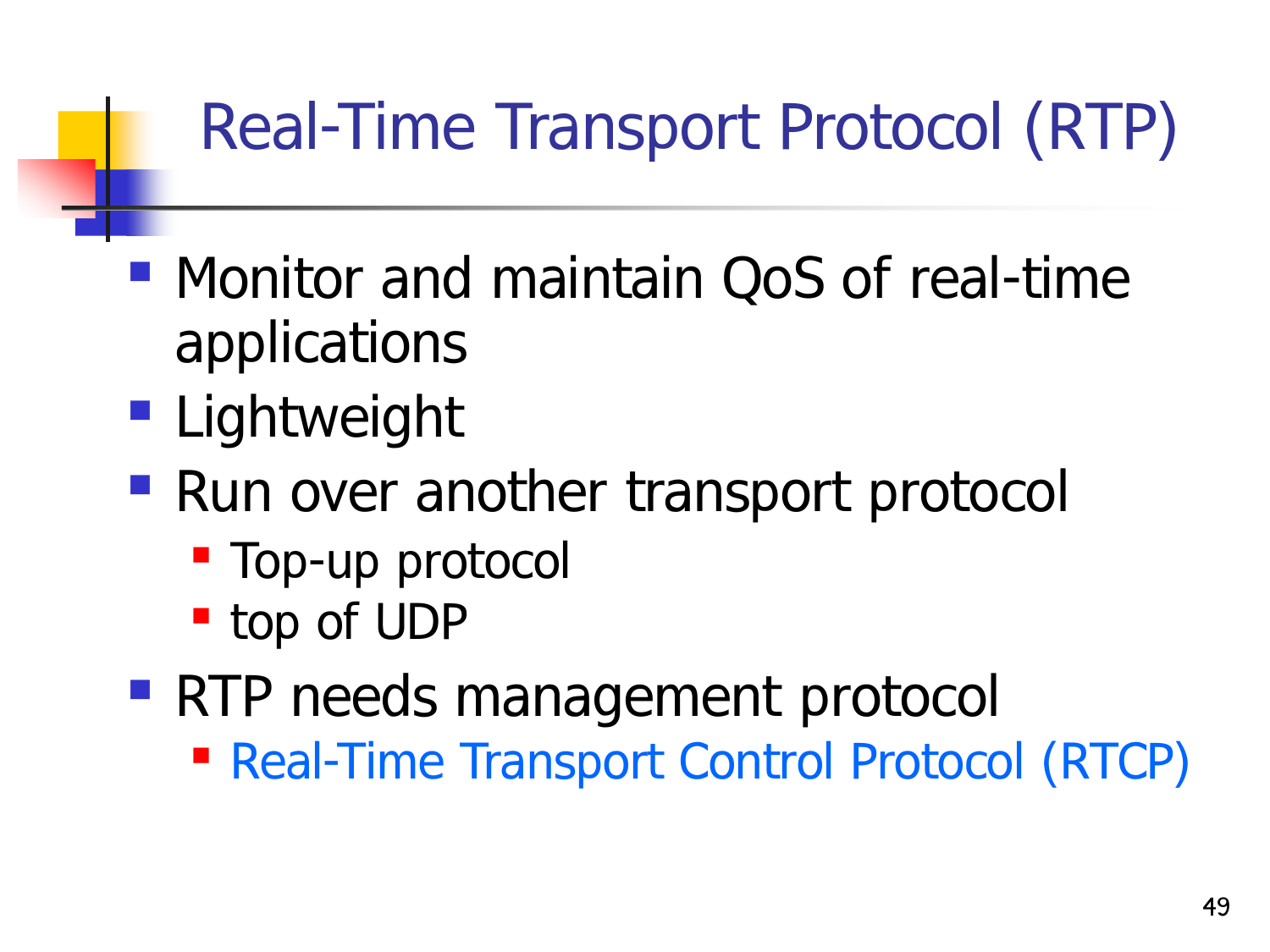

# Real-Time Transport Protocol (RTP)

Monitor and maintain QoS of real-time
applications
Lightweight
Run over another transport protocol
Top-up protocol
top of UDP
RTP needs management protocol
Real-Time Transport Control Protocol (RTCP)
49